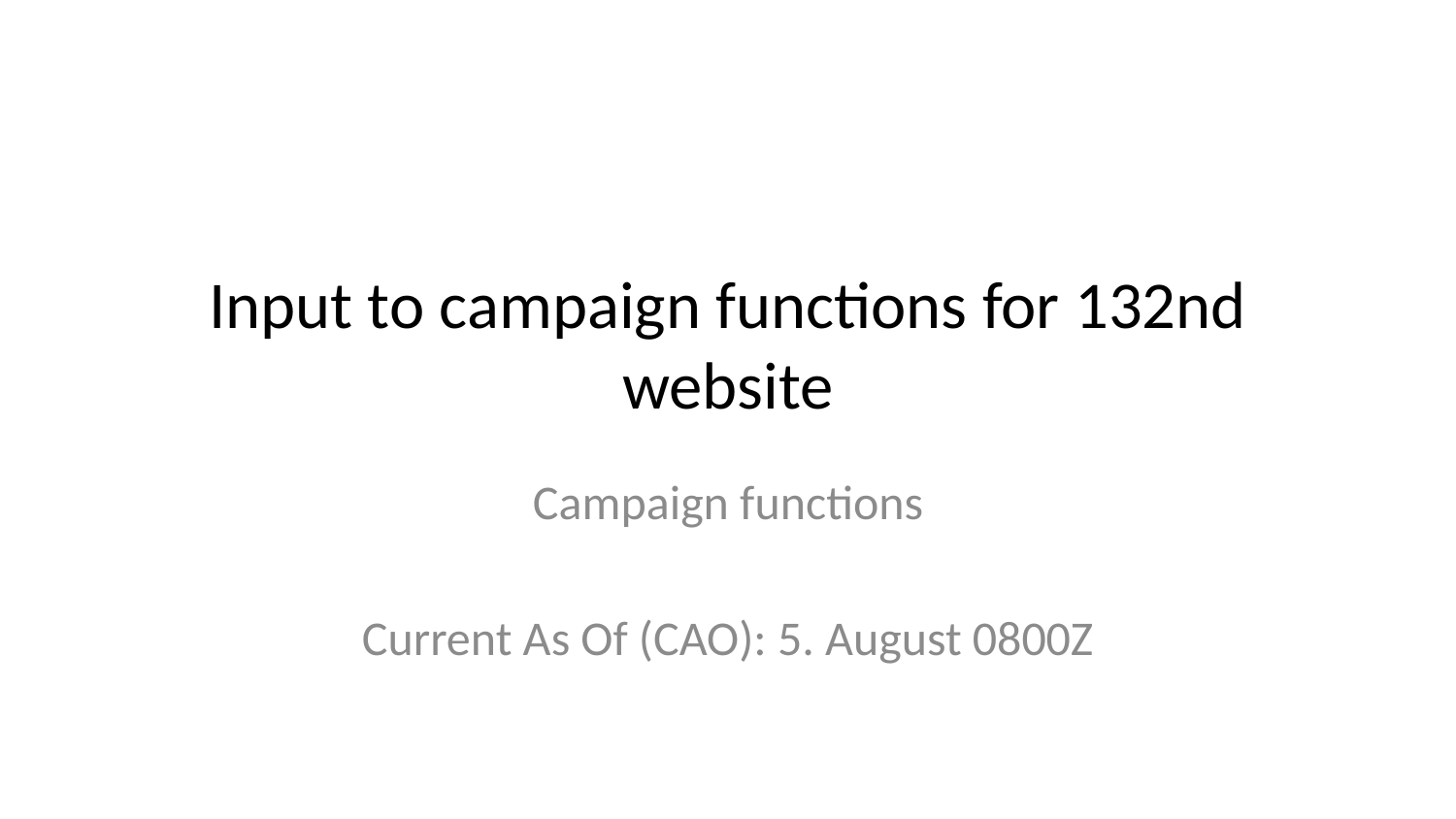

# Input to campaign functions for 132nd website
Campaign functions

Current As Of (CAO): 5. August 0800Z